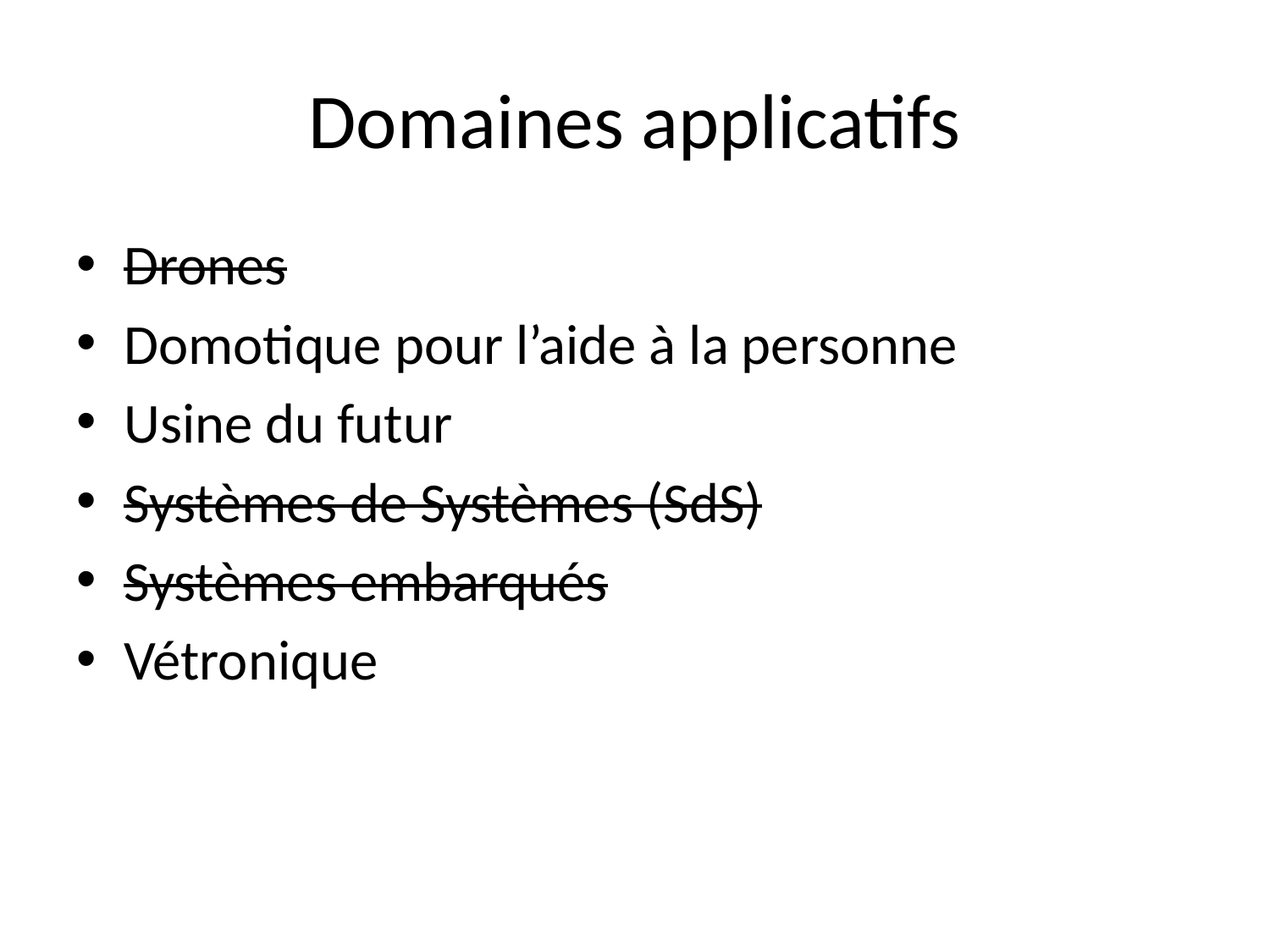

# Domaines applicatifs
Drones
Domotique pour l’aide à la personne
Usine du futur
Systèmes de Systèmes (SdS)
Systèmes embarqués
Vétronique